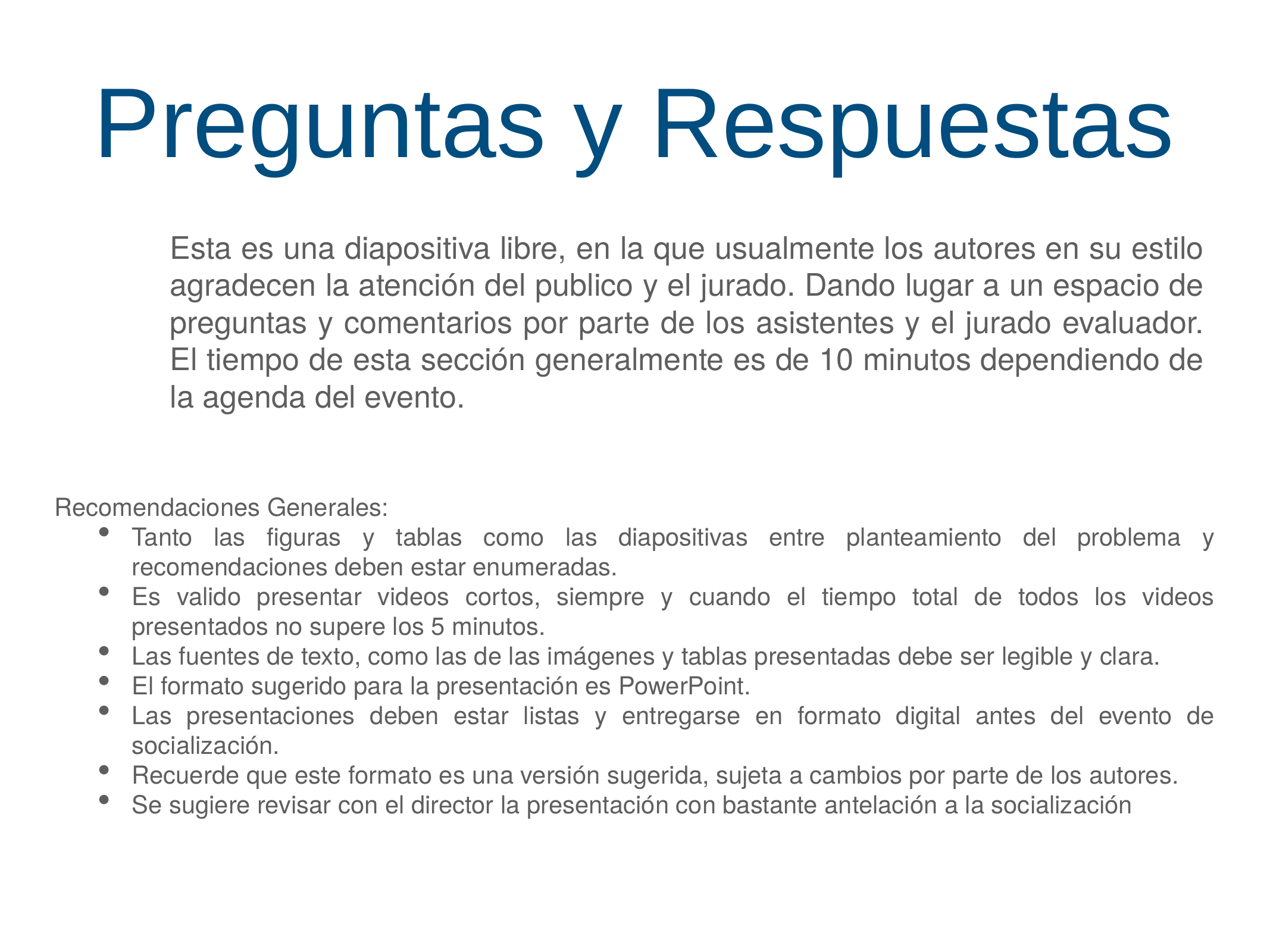

# Preguntas y Respuestas
Esta es una diapositiva libre, en la que usualmente los autores en su estilo agradecen la atención del publico y el jurado. Dando lugar a un espacio de preguntas y comentarios por parte de los asistentes y el jurado evaluador. El tiempo de esta sección generalmente es de 10 minutos dependiendo de la agenda del evento.
Recomendaciones Generales:
Tanto las figuras y tablas como las diapositivas entre planteamiento del problema y recomendaciones deben estar enumeradas.
Es valido presentar videos cortos, siempre y cuando el tiempo total de todos los videos presentados no supere los 5 minutos.
Las fuentes de texto, como las de las imágenes y tablas presentadas debe ser legible y clara.
El formato sugerido para la presentación es PowerPoint.
Las presentaciones deben estar listas y entregarse en formato digital antes del evento de socialización.
Recuerde que este formato es una versión sugerida, sujeta a cambios por parte de los autores.
Se sugiere revisar con el director la presentación con bastante antelación a la socialización